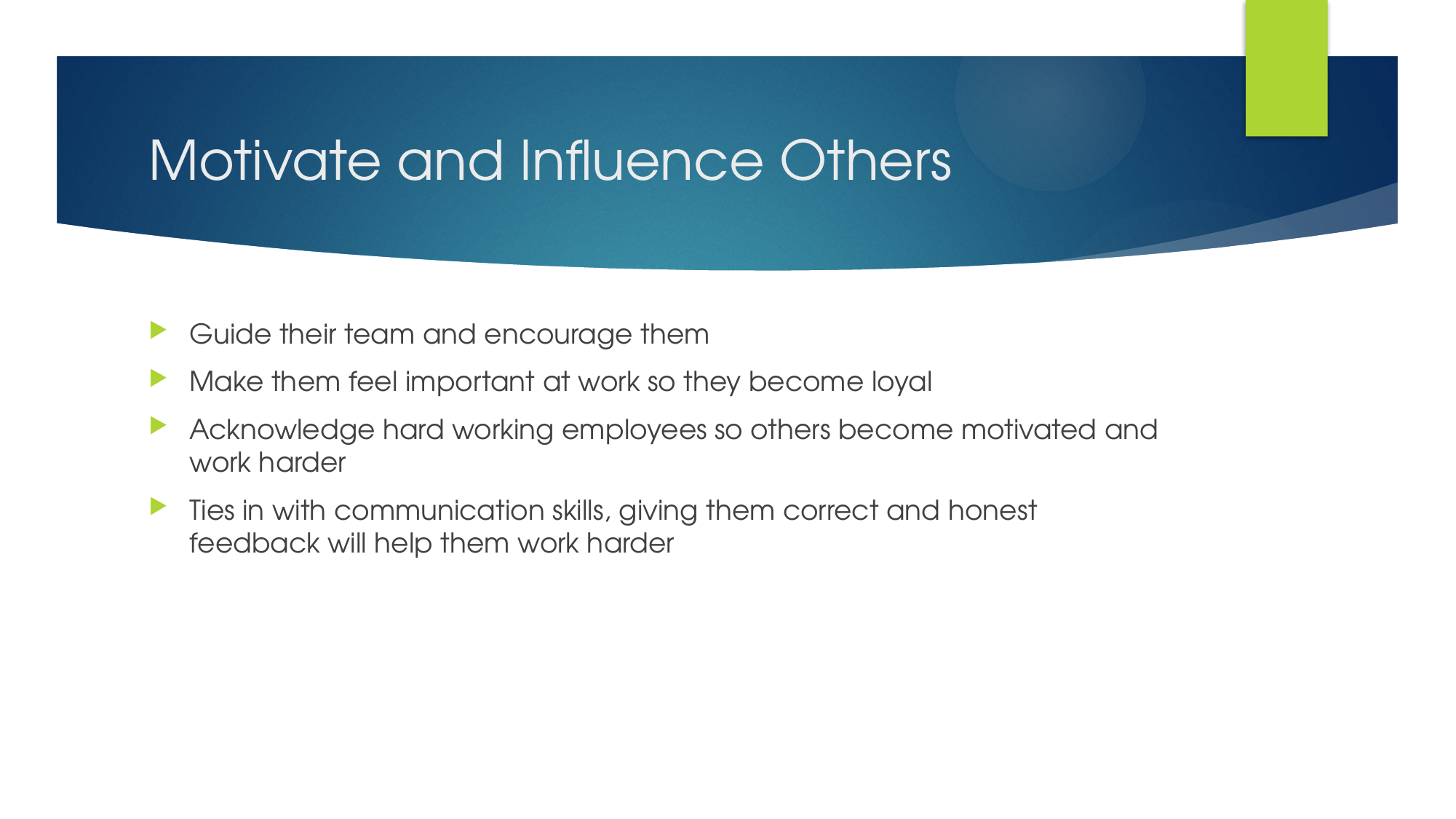

# Motivate and Influence Others
Guide their team and encourage them
Make them feel important at work so they become loyal
Acknowledge hard working employees so others become motivated and work harder
Ties in with communication skills, giving them correct and honest feedback will help them work harder